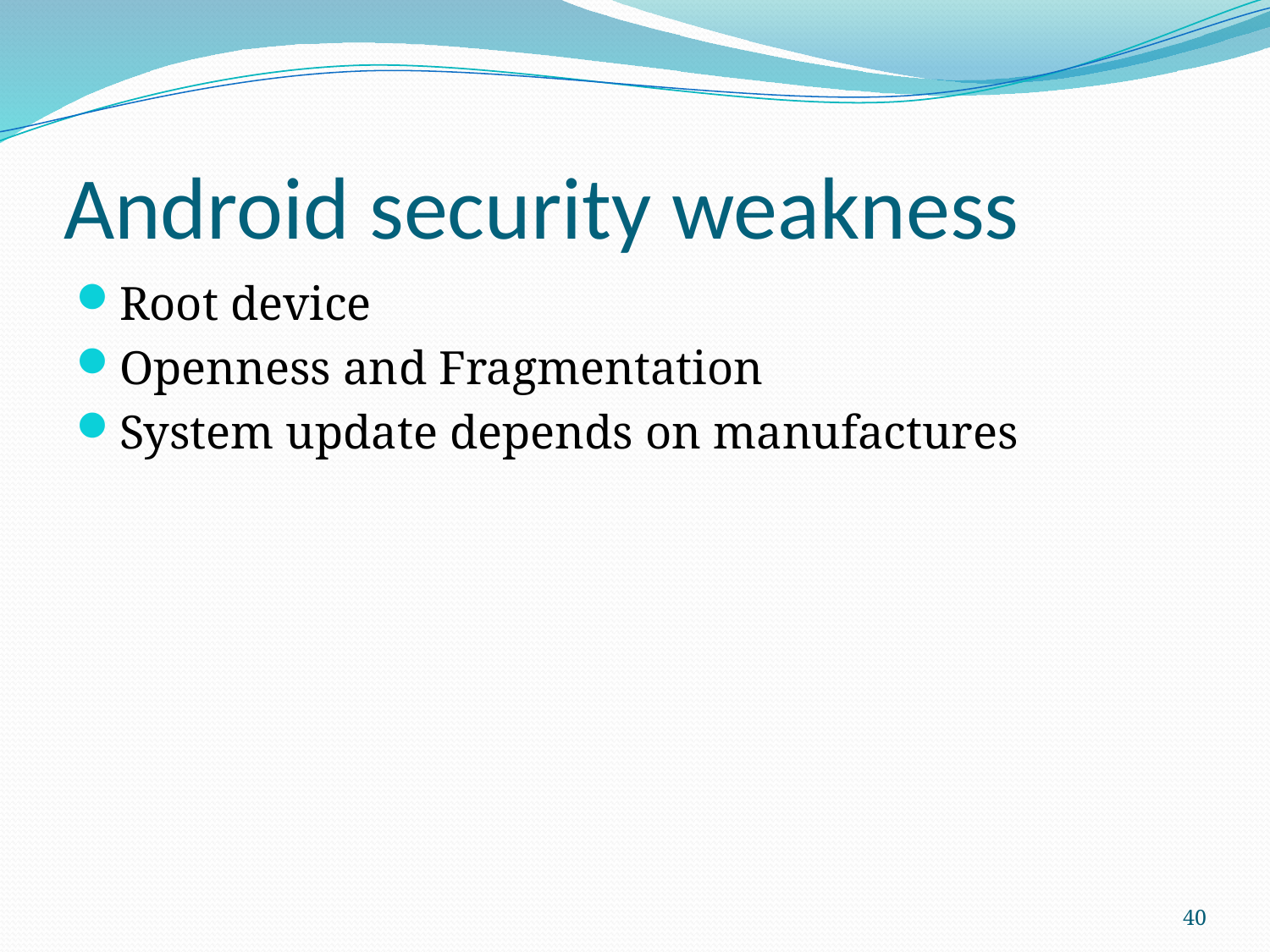

# Android security weakness
Root device
Openness and Fragmentation
System update depends on manufactures
40